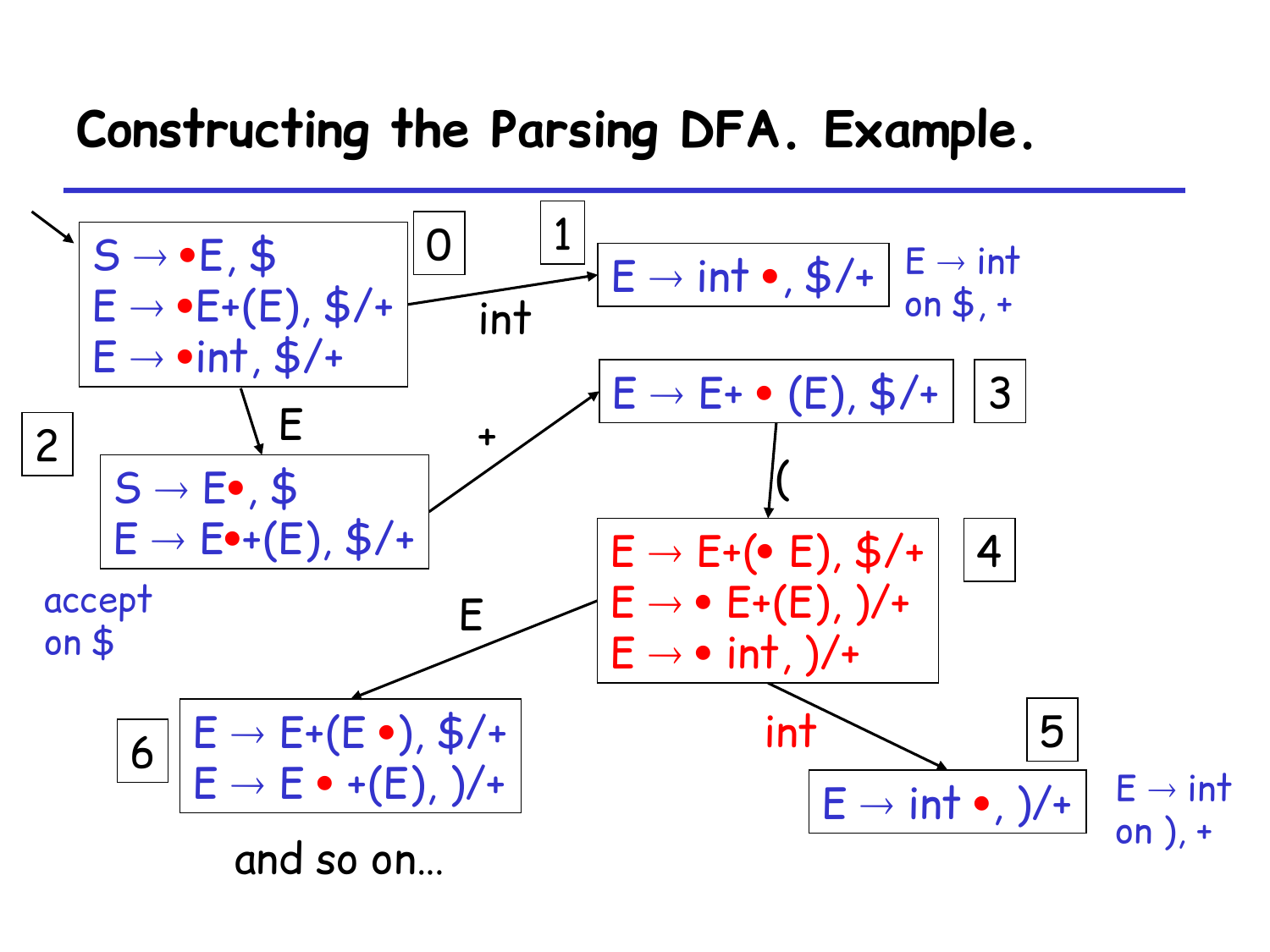

# Constructing the Parsing DFA. Example.
1

0
S → •E, $
E → •E+(E), $/+
E → •int, $/+
E → int
on $, +
E → int •, $/+
int
E → E+ • (E), $/+
3
E
+
2
(
S → E•, $
E → E•+(E), $/+
E → E+(• E), $/+
E → • E+(E), )/+
E → • int, )/+
4
accept
on $
E
int
5
E → E+(E •), $/+
E → E • +(E), )/+
6
E → int
on ), +
E → int •, )/+
and so on…
62